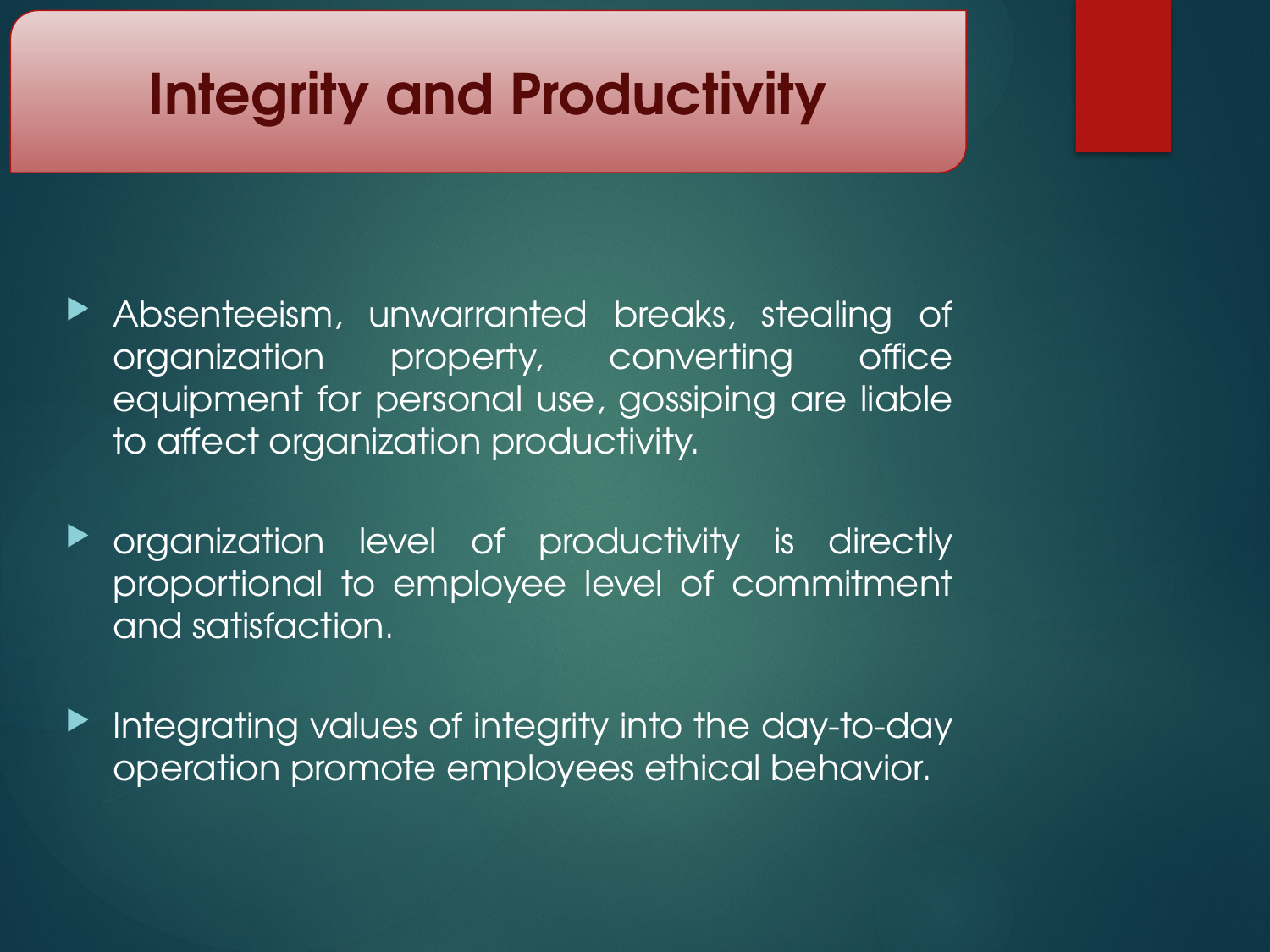

Integrity and Productivity
Absenteeism, unwarranted breaks, stealing of organization property, converting office equipment for personal use, gossiping are liable to affect organization productivity.

organization level of productivity is directly proportional to employee level of commitment and satisfaction.

Integrating values of integrity into the day-to-day operation promote employees ethical behavior.